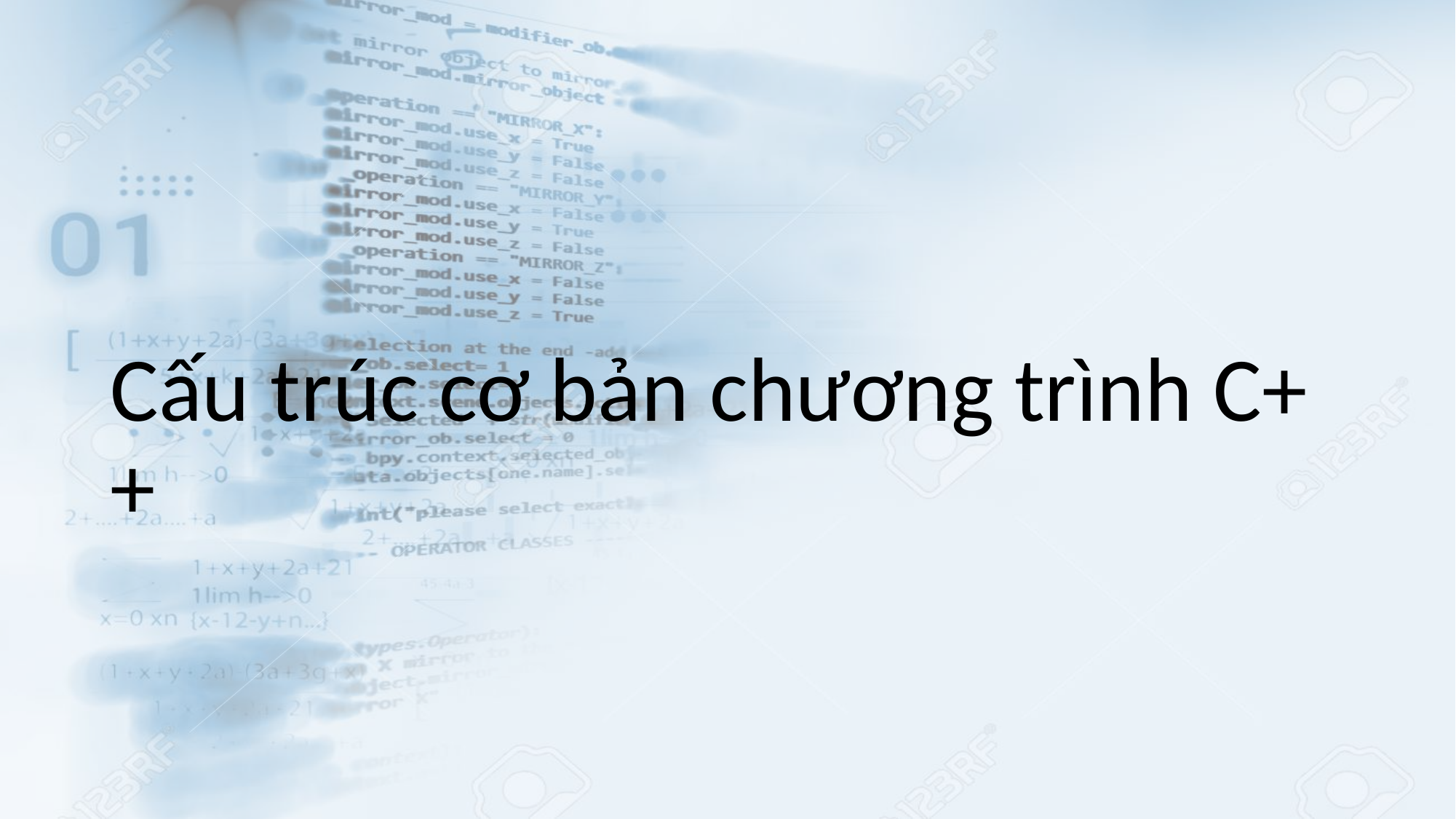

# Cấu trúc cơ bản chương trình C++